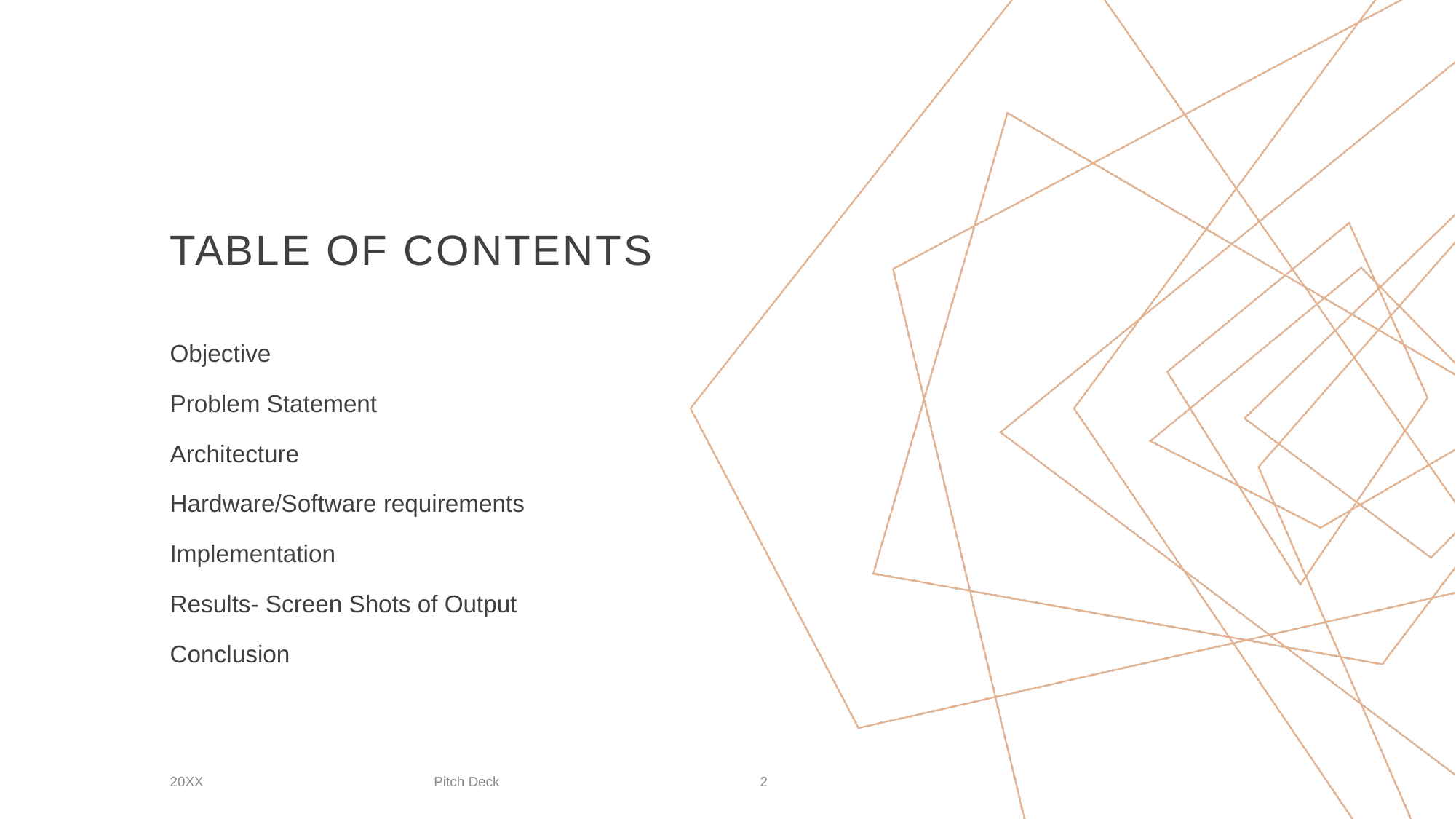

# Table of contents
Objective
Problem Statement
Architecture
Hardware/Software requirements
Implementation
Results- Screen Shots of Output
Conclusion
Pitch Deck
20XX
2